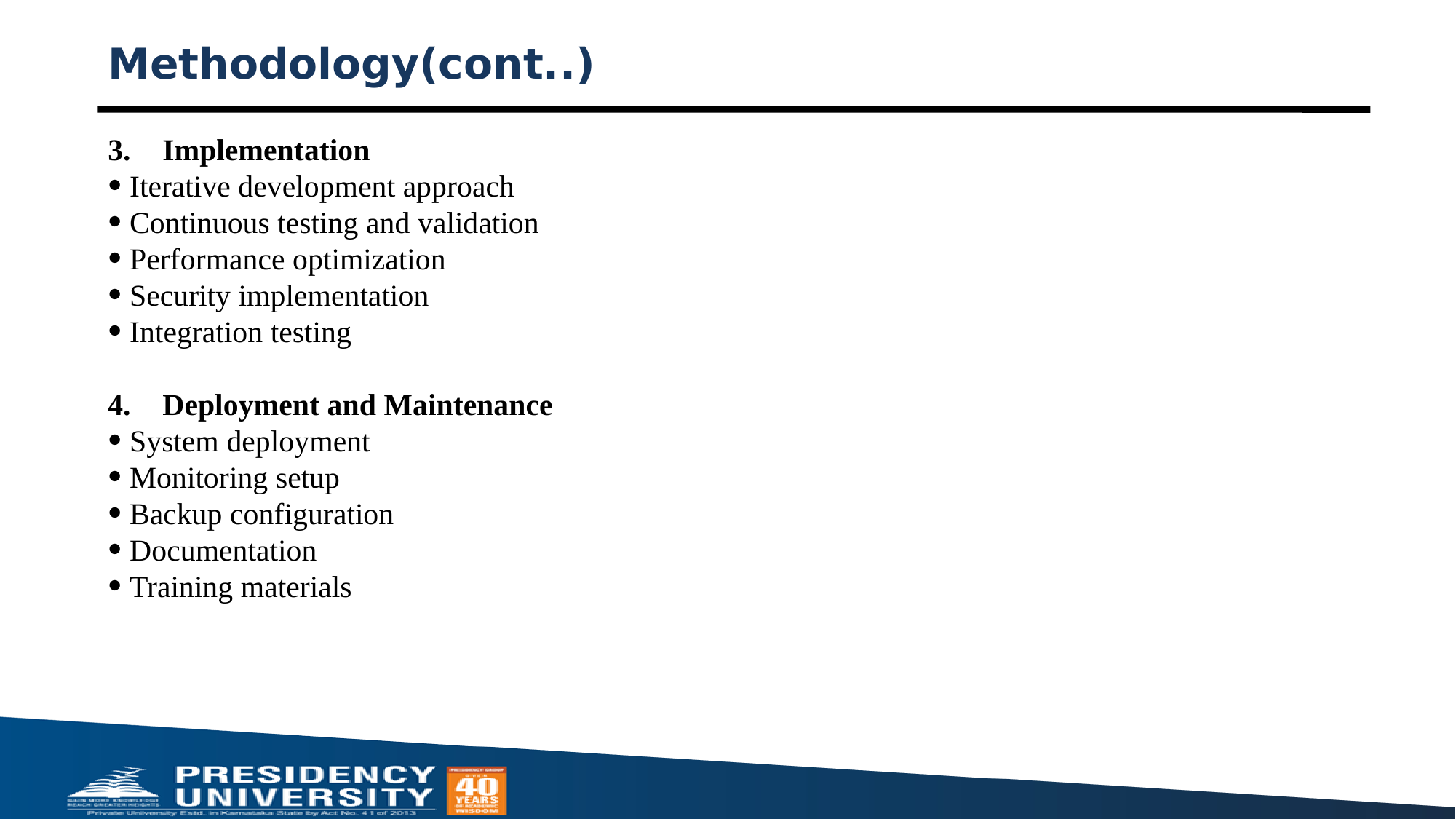

# Methodology(cont..)
Implementation
 Iterative development approach
 Continuous testing and validation
 Performance optimization
 Security implementation
 Integration testing

Deployment and Maintenance
 System deployment
 Monitoring setup
 Backup configuration
 Documentation
 Training materials